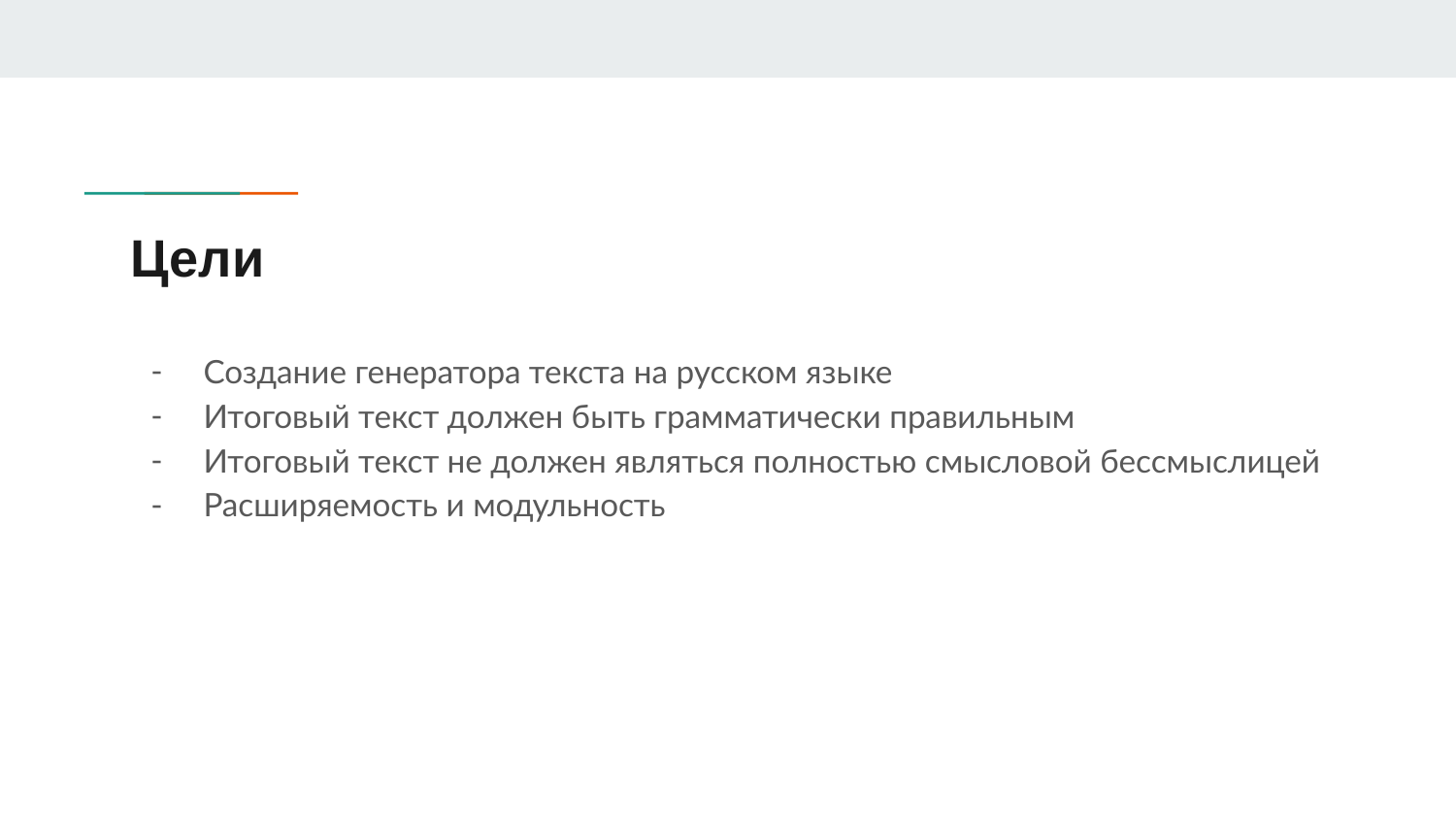

# Цели
Создание генератора текста на русском языке
Итоговый текст должен быть грамматически правильным
Итоговый текст не должен являться полностью смысловой бессмыслицей
Расширяемость и модульность